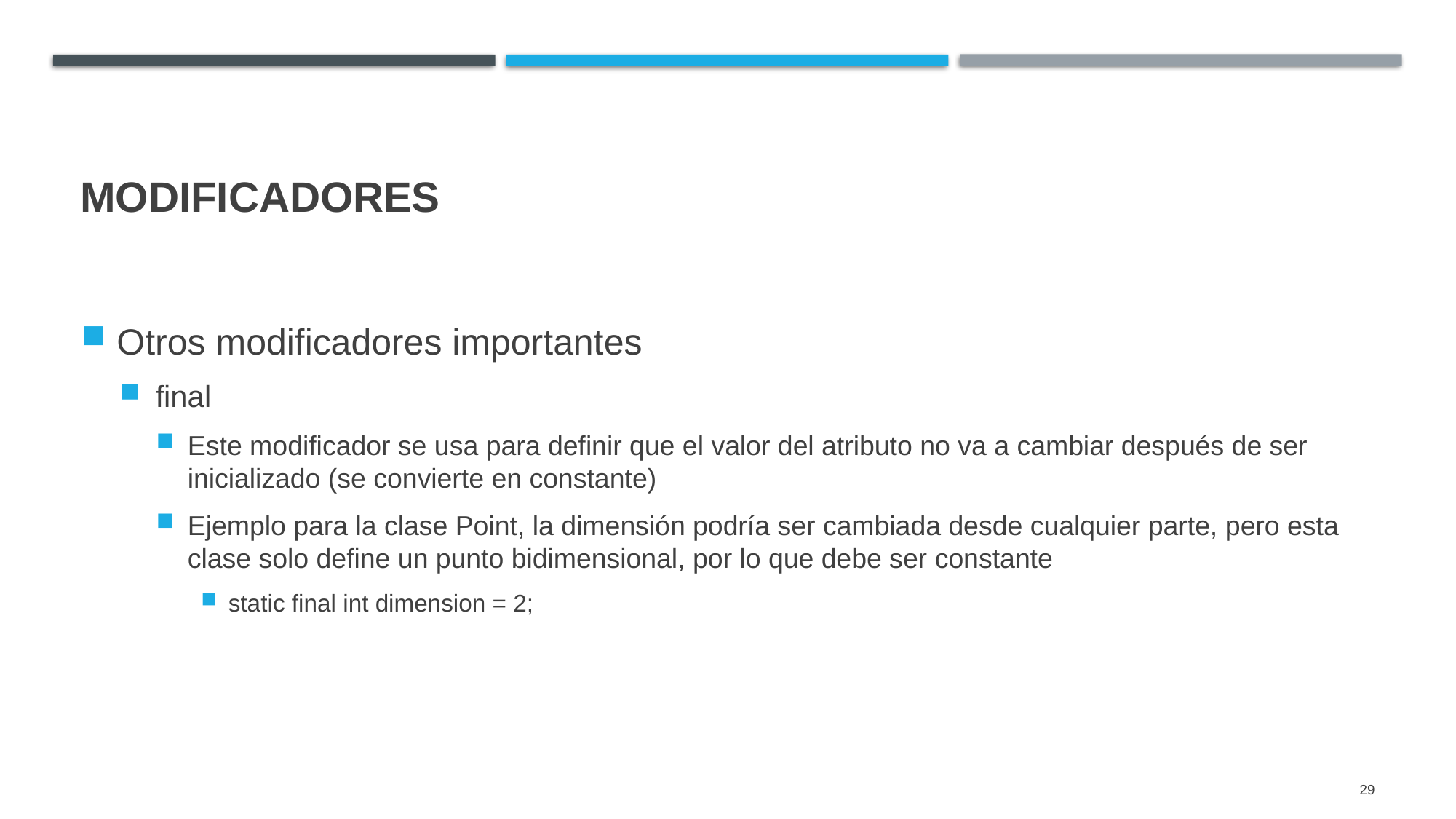

# Modificadores
Otros modificadores importantes
final
Este modificador se usa para definir que el valor del atributo no va a cambiar después de ser inicializado (se convierte en constante)
Ejemplo para la clase Point, la dimensión podría ser cambiada desde cualquier parte, pero esta clase solo define un punto bidimensional, por lo que debe ser constante
static final int dimension = 2;

29